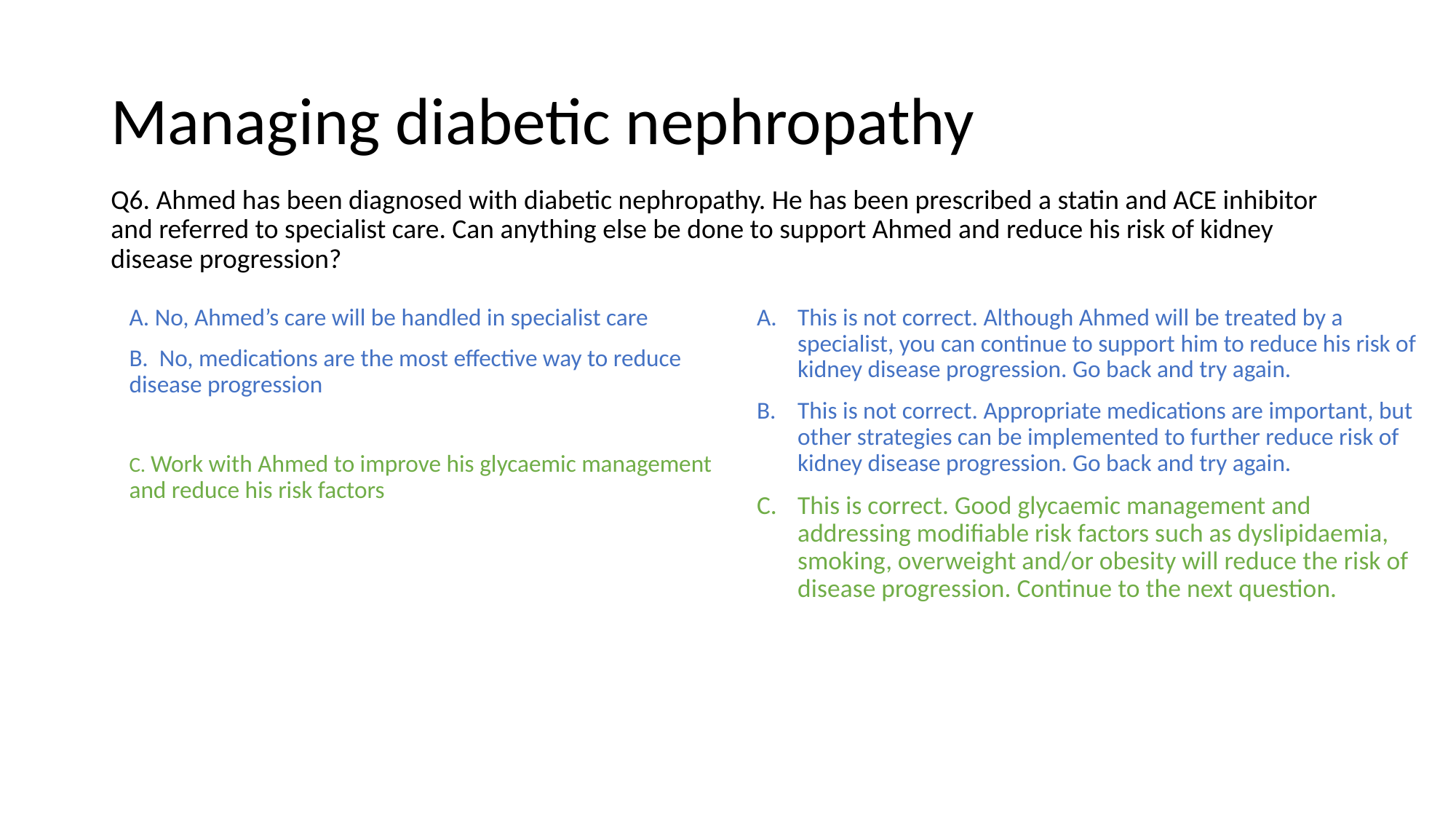

# Managing diabetic nephropathy
Q6. Ahmed has been diagnosed with diabetic nephropathy. He has been prescribed a statin and ACE inhibitor and referred to specialist care. Can anything else be done to support Ahmed and reduce his risk of kidney disease progression?

A. No, Ahmed’s care will be handled in specialist care
B.  No, medications are the most effective way to reduce disease progression

C. Work with Ahmed to improve his glycaemic management and reduce his risk factors

This is not correct. Although Ahmed will be treated by a specialist, you can continue to support him to reduce his risk of kidney disease progression. Go back and try again.
This is not correct. Appropriate medications are important, but other strategies can be implemented to further reduce risk of kidney disease progression. Go back and try again.
This is correct. Good glycaemic management and addressing modifiable risk factors such as dyslipidaemia, smoking, overweight and/or obesity will reduce the risk of disease progression. Continue to the next question.